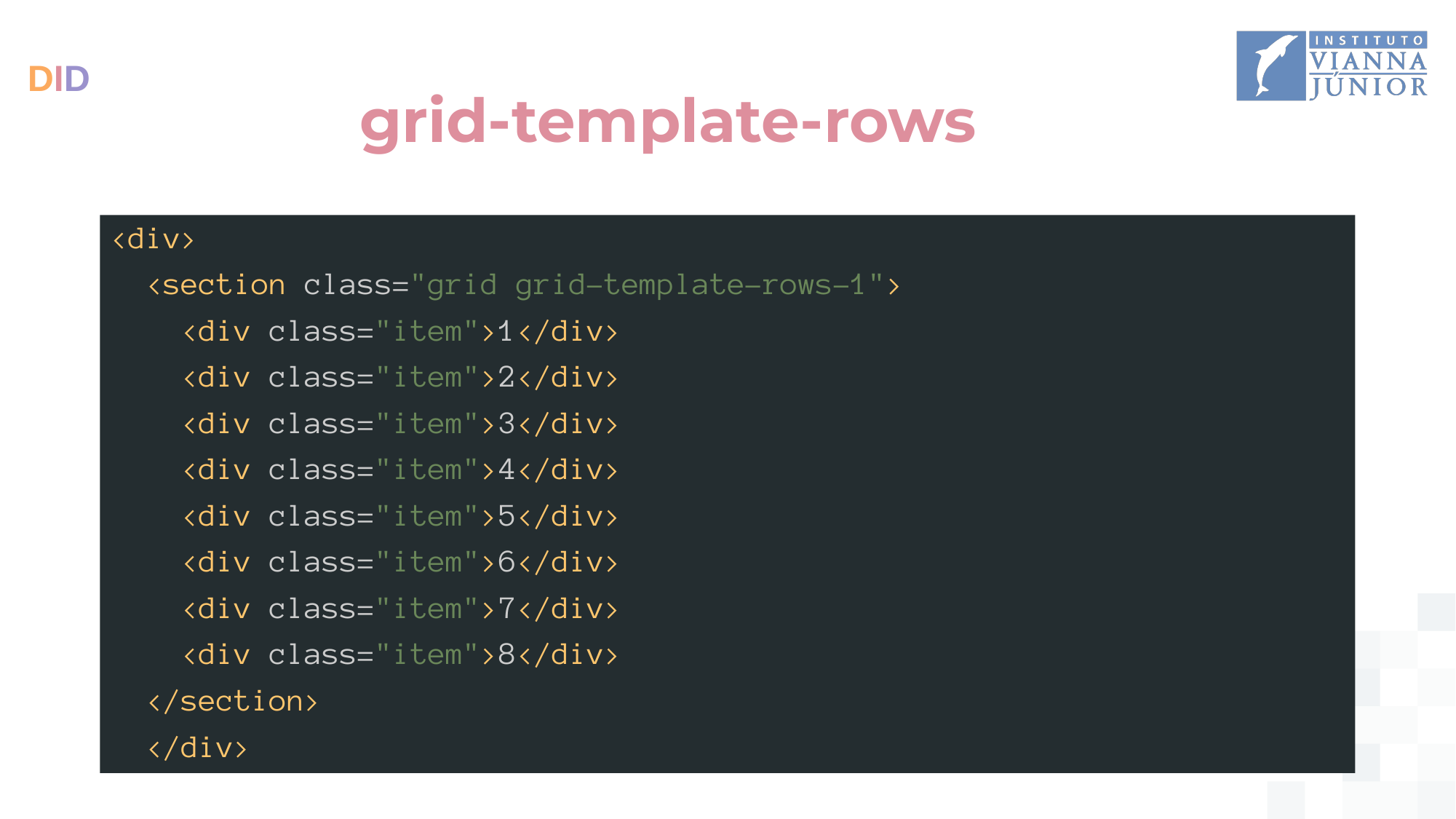

# grid-template-rows
<div>
  <section class="grid grid-template-rows-1">
    <div class="item">1</div>
    <div class="item">2</div>
    <div class="item">3</div>
    <div class="item">4</div>
    <div class="item">5</div>
    <div class="item">6</div>
    <div class="item">7</div>
    <div class="item">8</div>
  </section>
  </div>